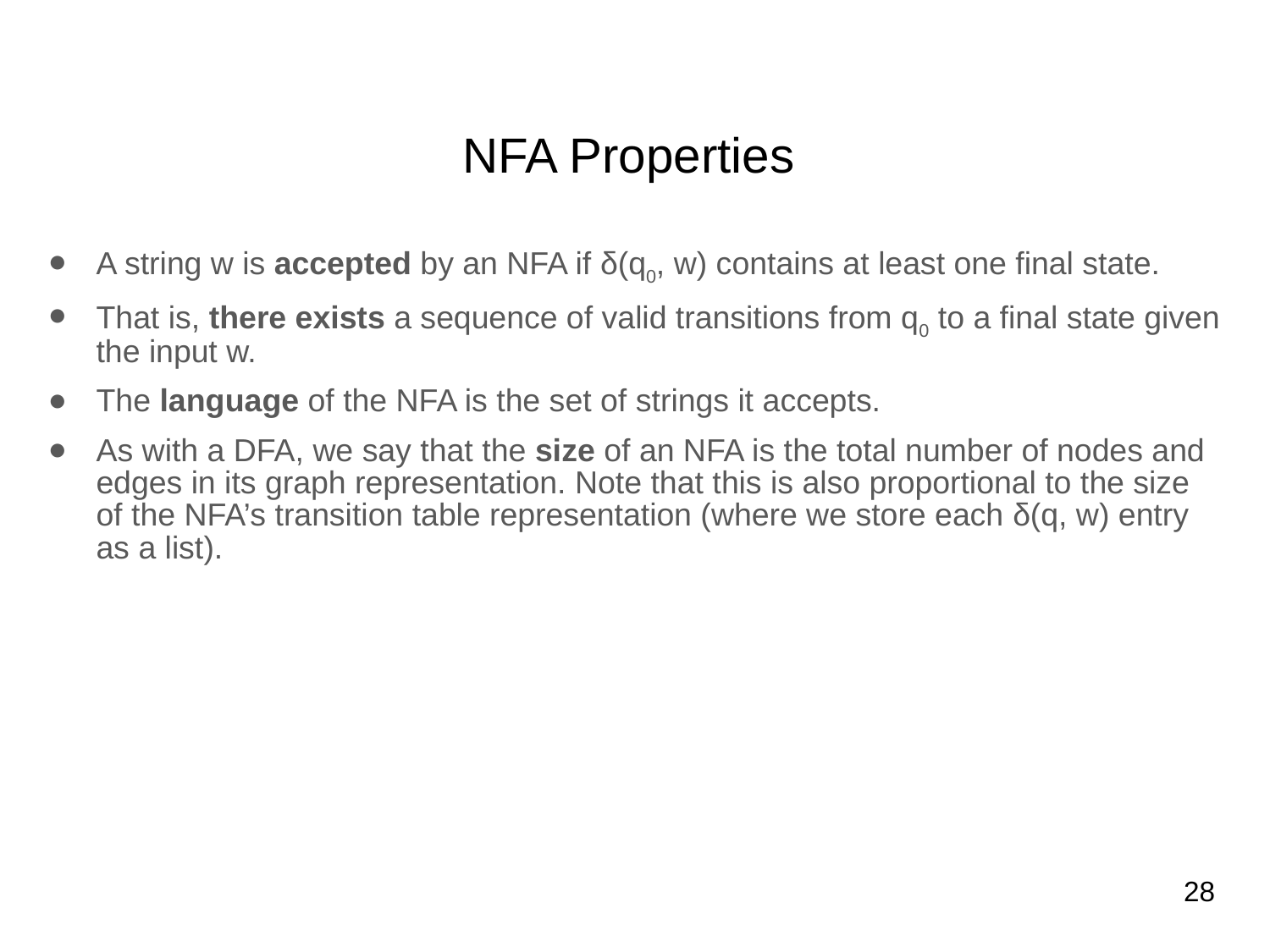

# NFA Properties
A string w is accepted by an NFA if δ(q0, w) contains at least one final state.
That is, there exists a sequence of valid transitions from q0 to a final state given the input w.
The language of the NFA is the set of strings it accepts.
As with a DFA, we say that the size of an NFA is the total number of nodes and edges in its graph representation. Note that this is also proportional to the size of the NFA’s transition table representation (where we store each δ(q, w) entry as a list).
28